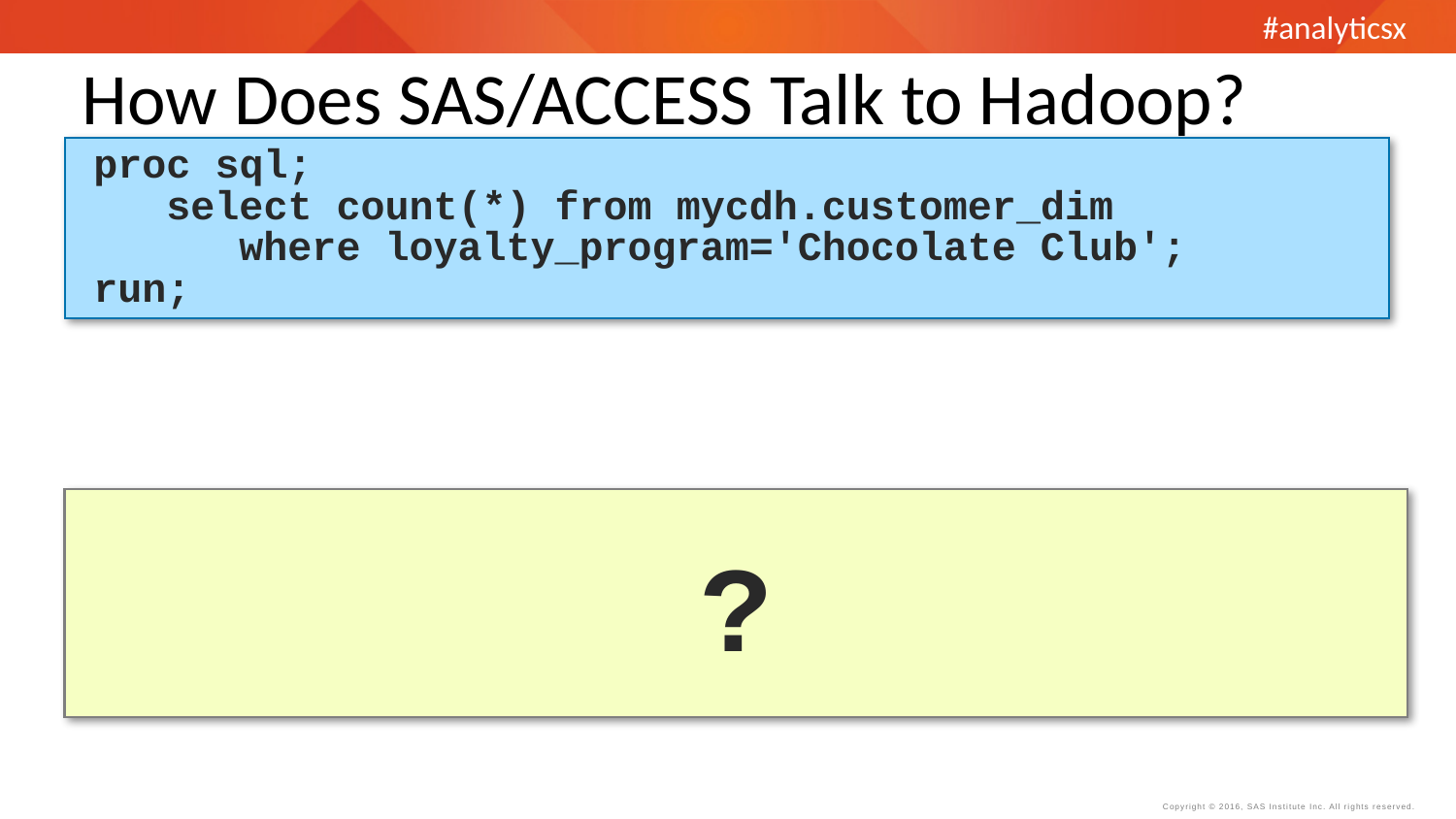

How Does SAS/ACCESS Talk to Hadoop?
proc sql;
   select count(*) from mycdh.customer_dim
      where loyalty_program='Chocolate Club';
run;
?